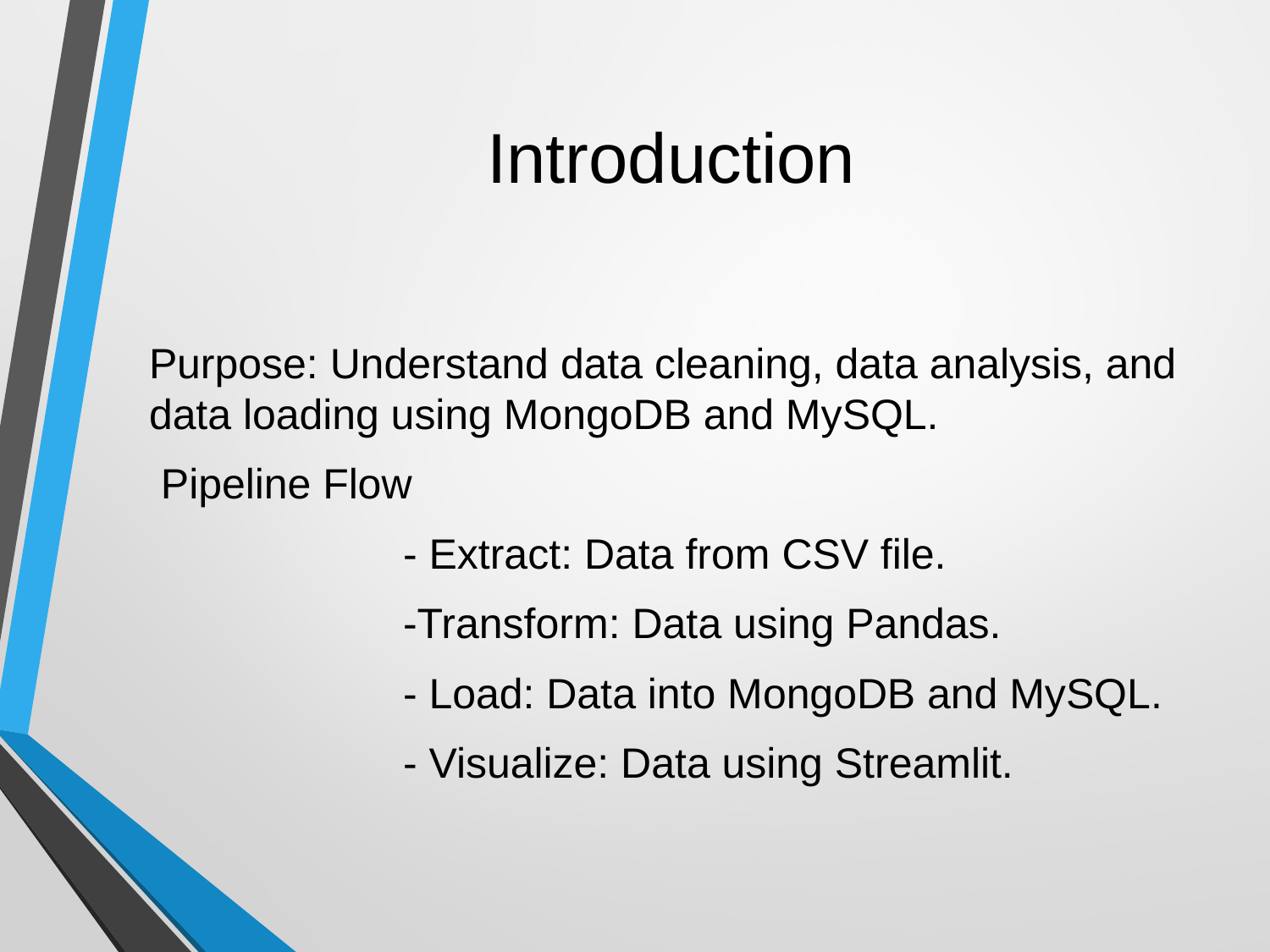

# Introduction

Purpose: Understand data cleaning, data analysis, and data loading using MongoDB and MySQL.
 Pipeline Flow
  		- Extract: Data from CSV file.
		-Transform: Data using Pandas.
	  	- Load: Data into MongoDB and MySQL.
	  	- Visualize: Data using Streamlit.